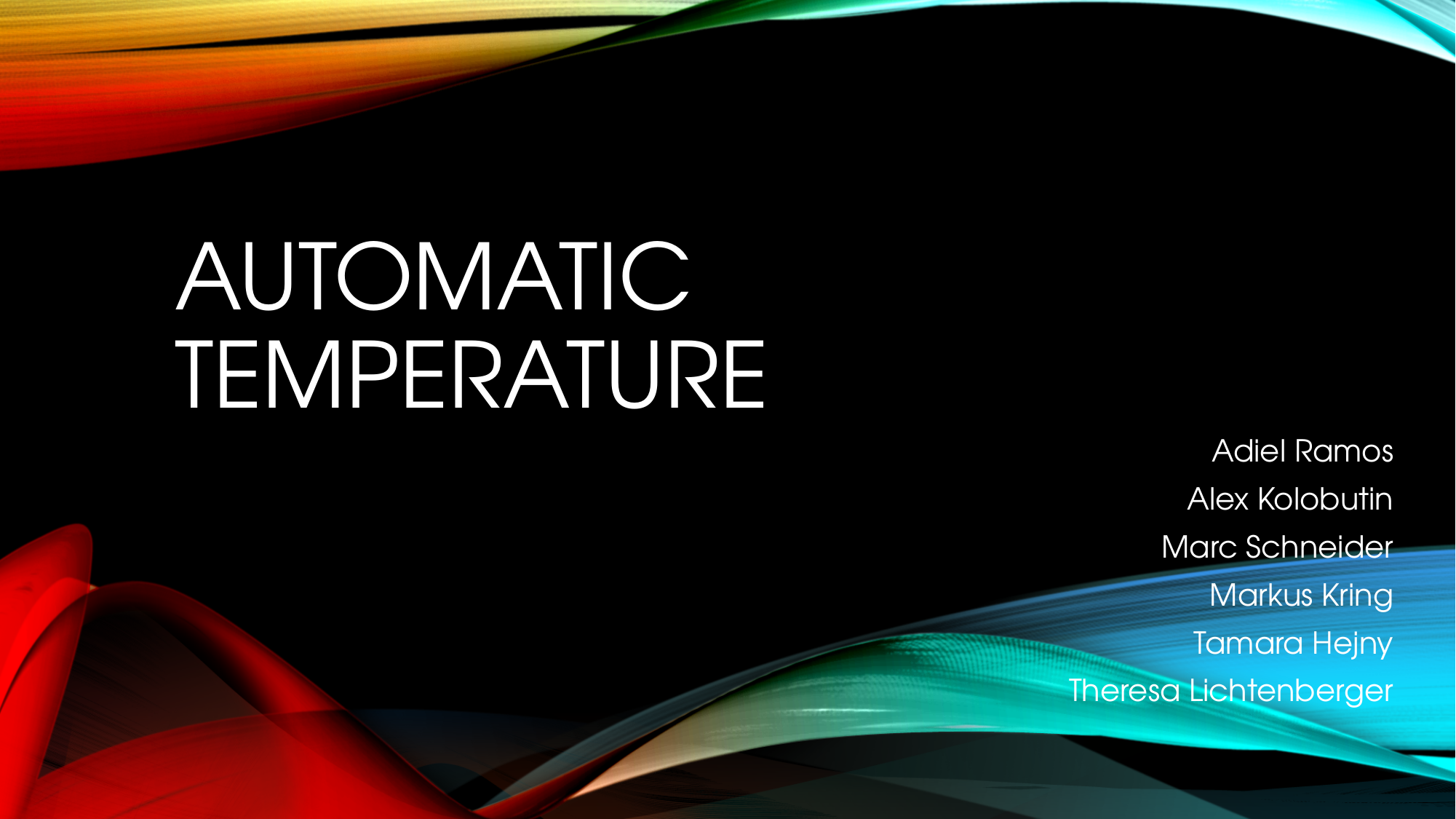

# Automatic temperature
Adiel Ramos
Alex Kolobutin
Marc Schneider
Markus Kring
Tamara Hejny
Theresa Lichtenberger